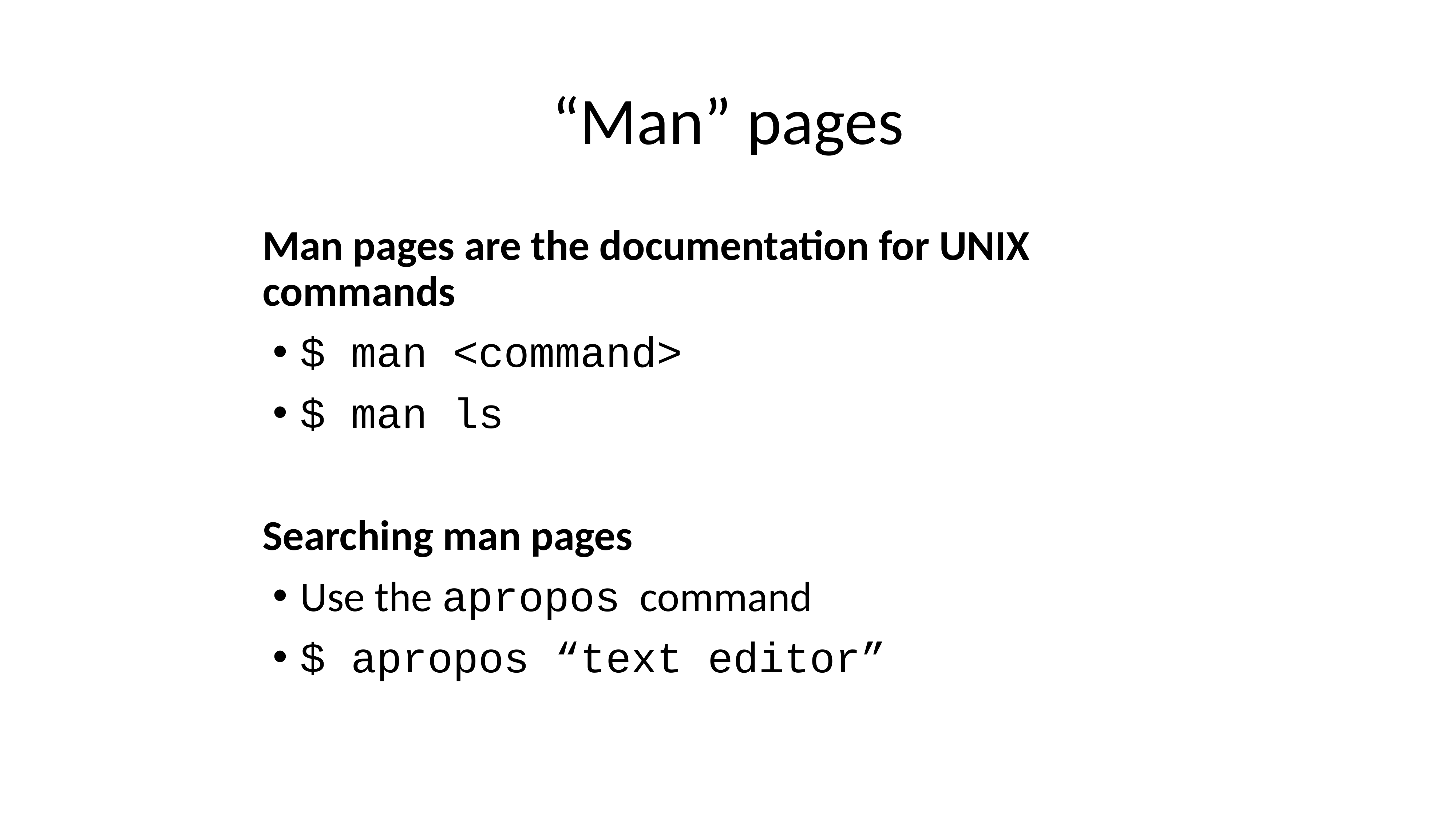

# “Man” pages
Man pages are the documentation for UNIX commands
$ man <command>
$ man ls

Searching man pages
Use the apropos  command
$ apropos “text editor”